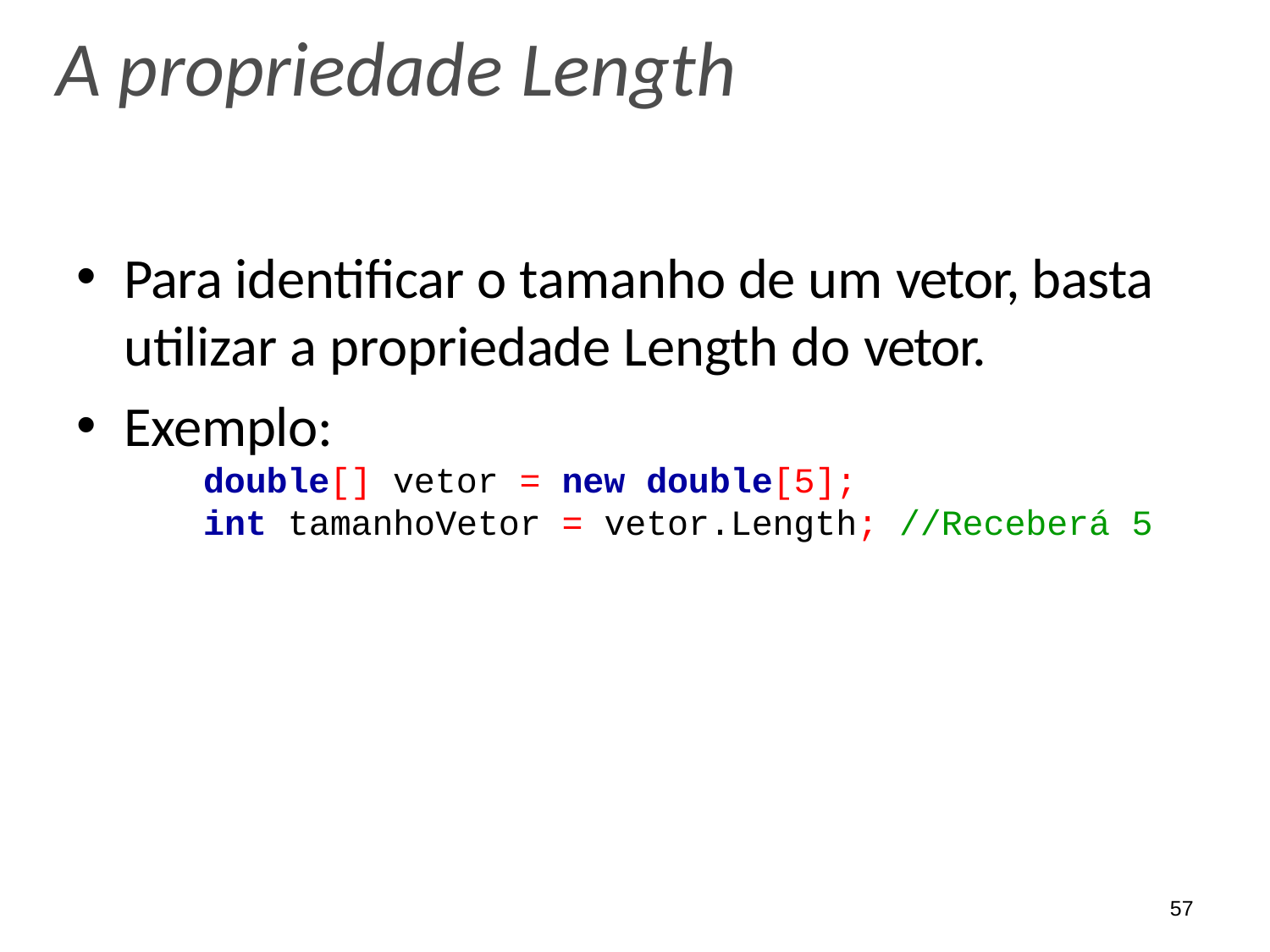

# A propriedade Length
Para identificar o tamanho de um vetor, basta  utilizar a propriedade Length do vetor.
Exemplo:
double[] vetor = new double[5];
int tamanhoVetor = vetor.Length; //Receberá 5
57